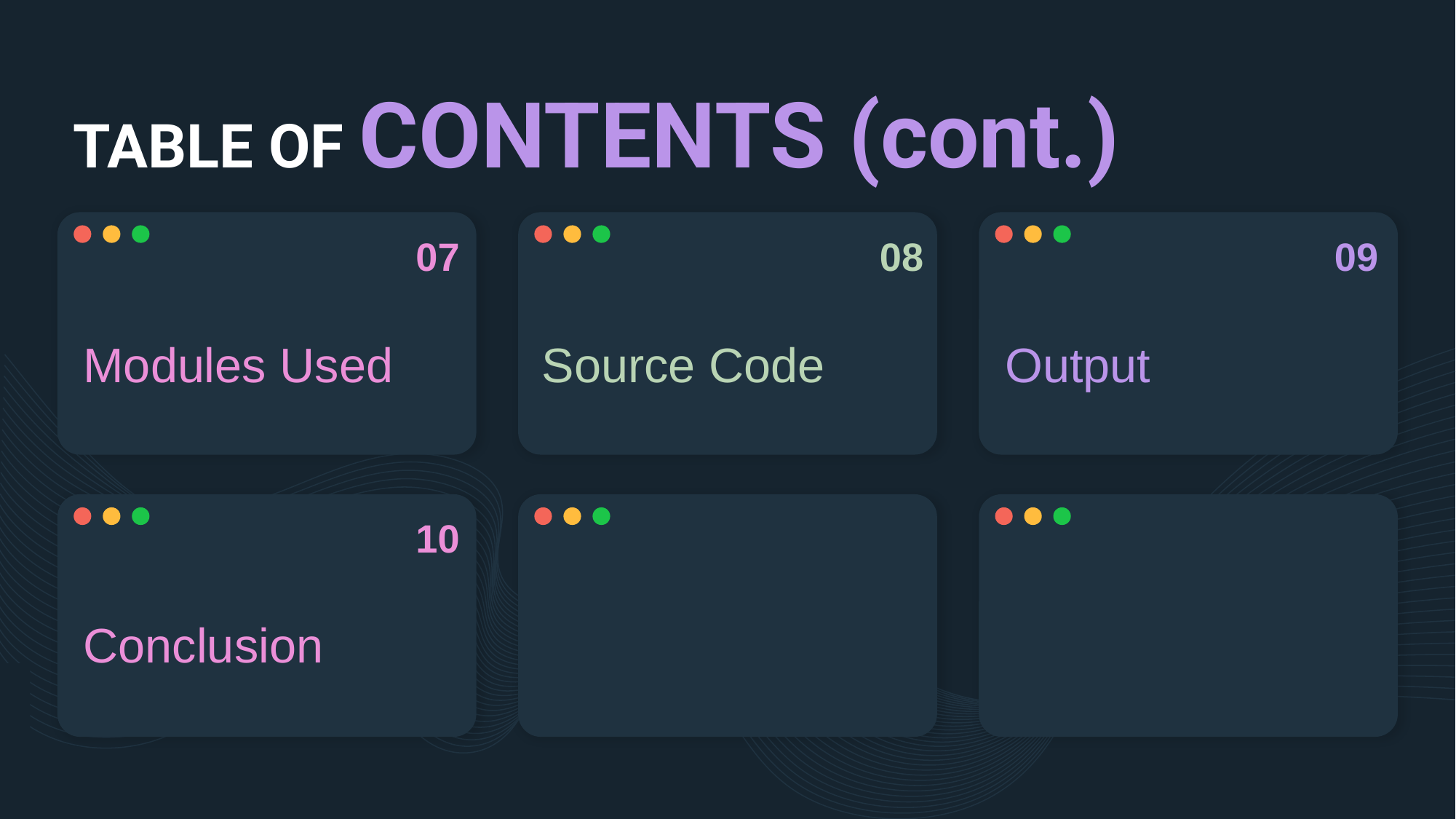

# TABLE OF CONTENTS (cont.)
07
08
09
Modules Used
Source Code
Output
10
Conclusion